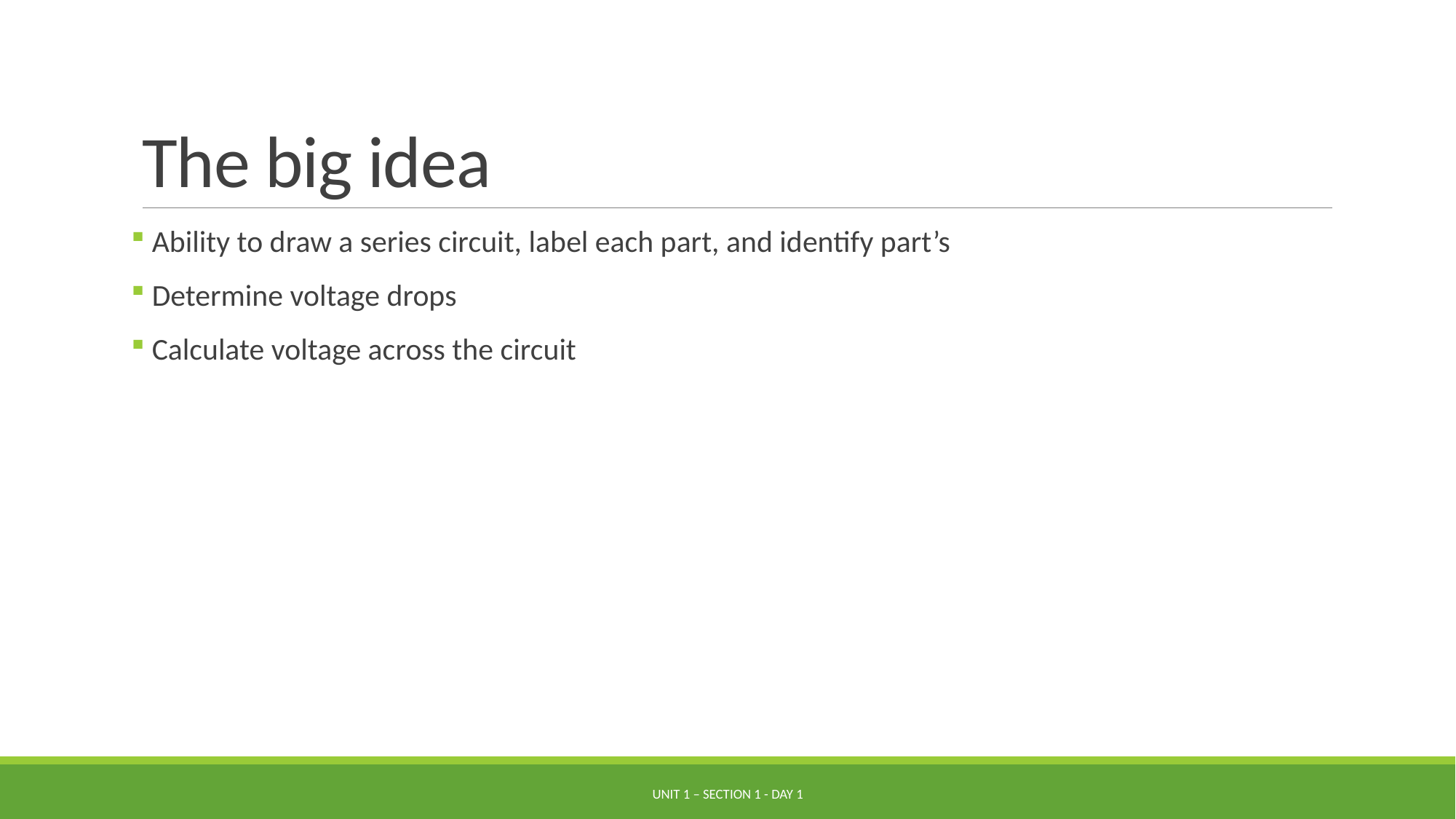

# The big idea
 Ability to draw a series circuit, label each part, and identify part’s
 Determine voltage drops
 Calculate voltage across the circuit
Unit 1 – Section 1 - Day 1